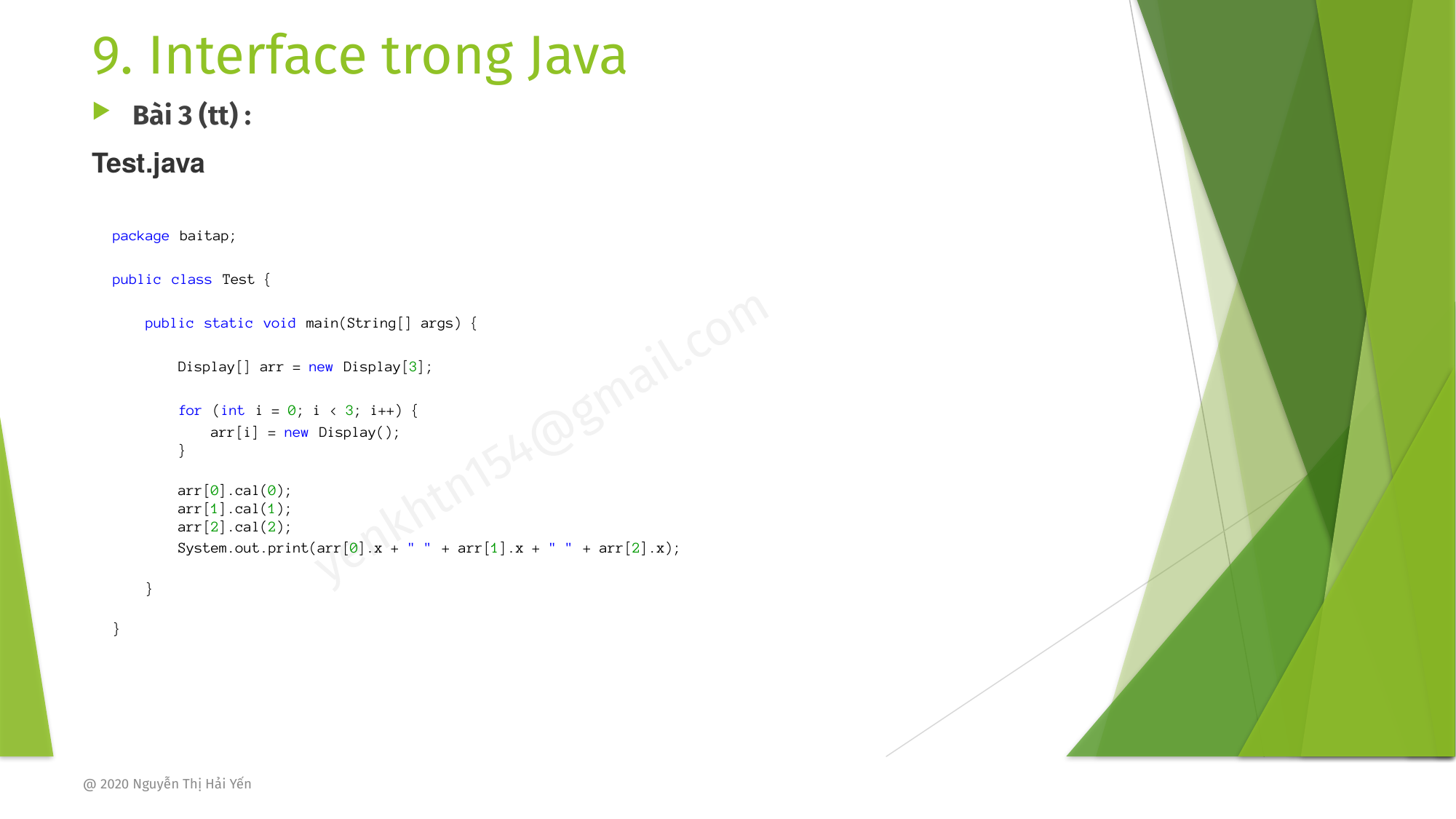

# 9. Interface trong Java
Bài 3 (tt) :
Test.java

package baitap;

public class Test {

    public static void main(String[] args) {

        Display[] arr = new Display[3];

        for (int i = 0; i < 3; i++) {
            arr[i] = new Display();
        }

        arr[0].cal(0);
        arr[1].cal(1);
        arr[2].cal(2);
        System.out.print(arr[0].x + " " + arr[1].x + " " + arr[2].x);

    }

}
@ 2020 Nguyễn Thị Hải Yến